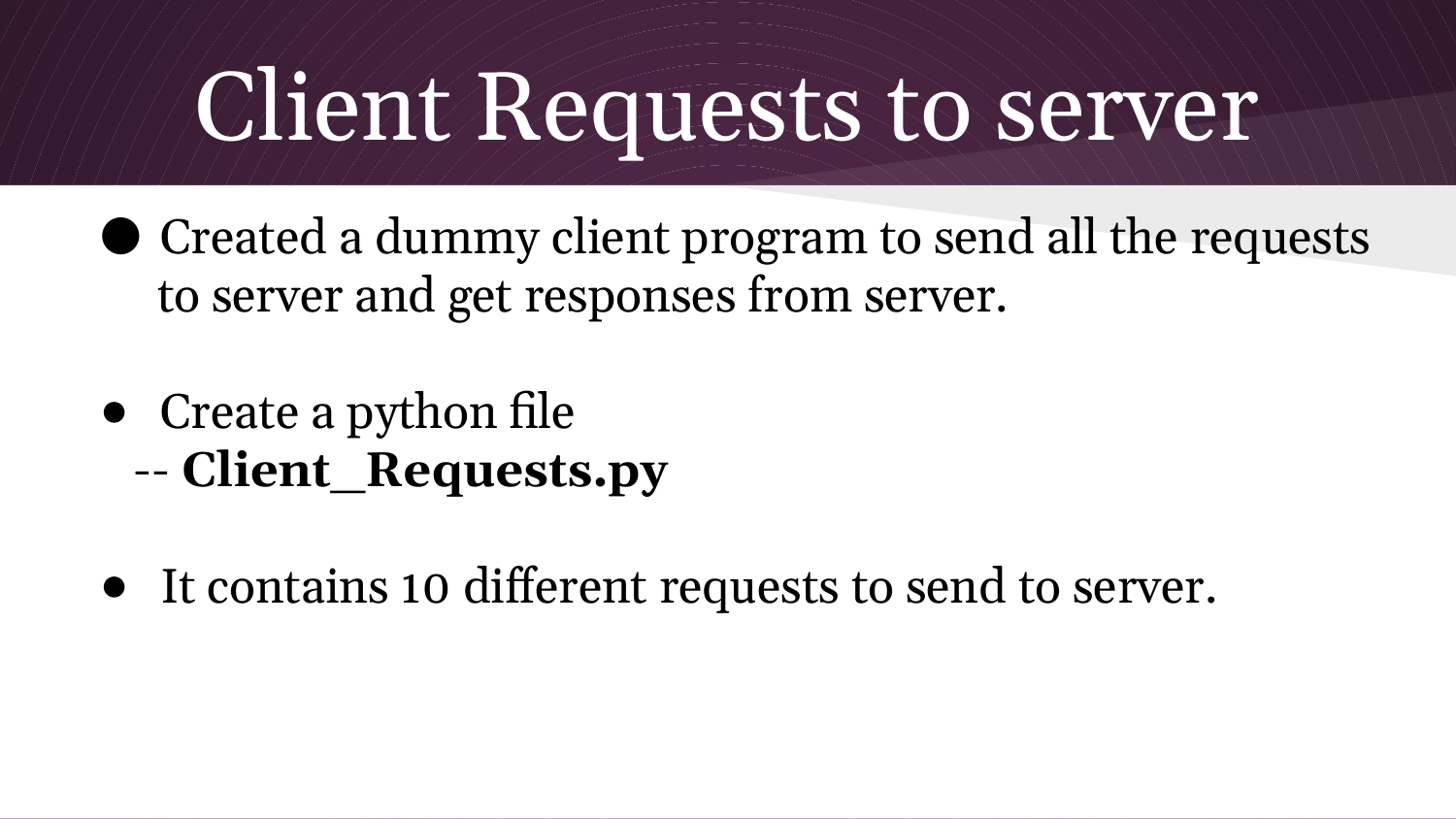

# Client Requests to server
Created a dummy client program to send all the requests
      to server and get responses from server.

Create a python file
    -- Client_Requests.py

It contains 10 different requests to send to server.